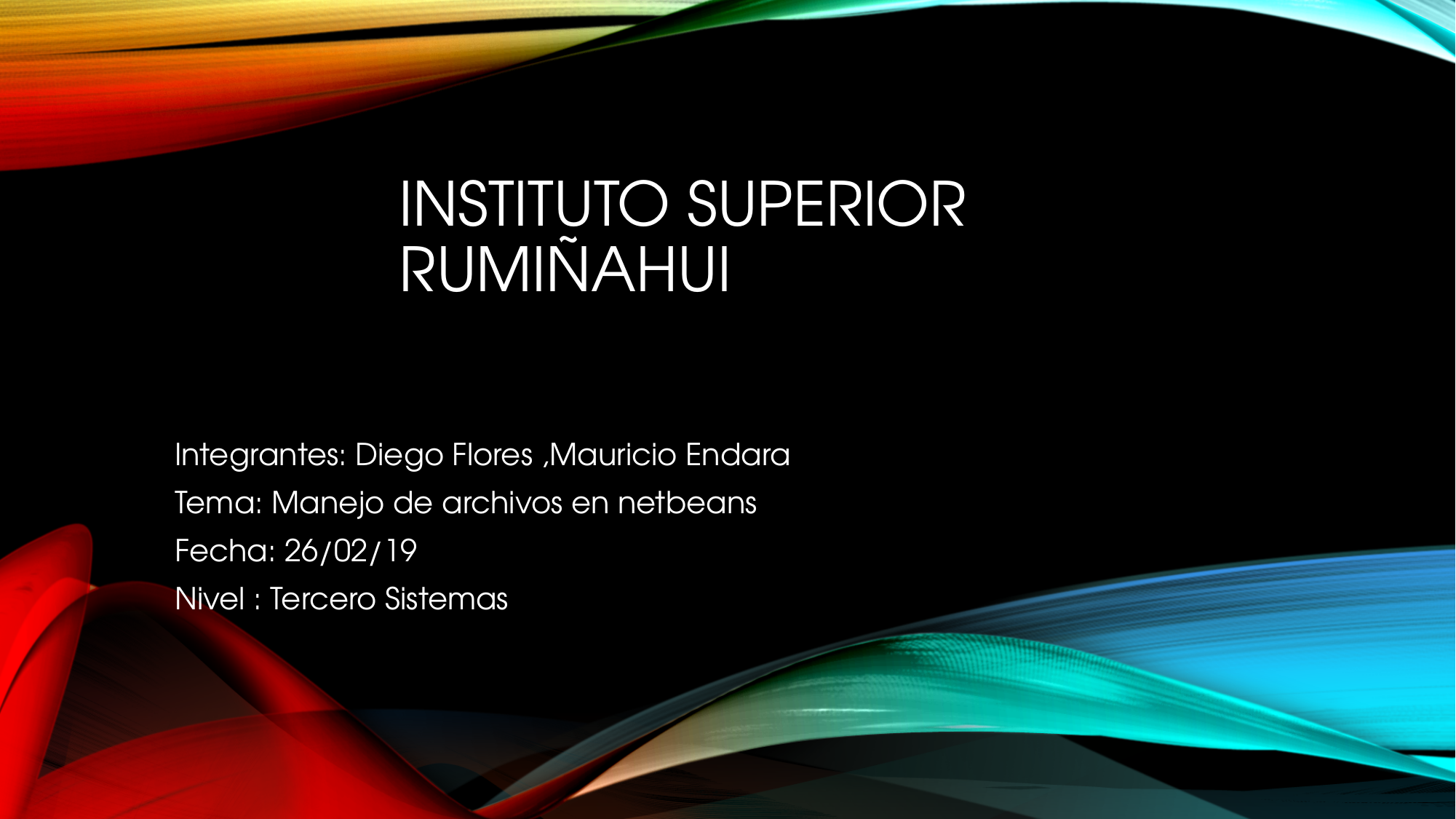

# Instituto superior Rumiñahui
Integrantes: Diego Flores ,Mauricio Endara
Tema: Manejo de archivos en netbeans
Fecha: 26/02/19
Nivel : Tercero Sistemas